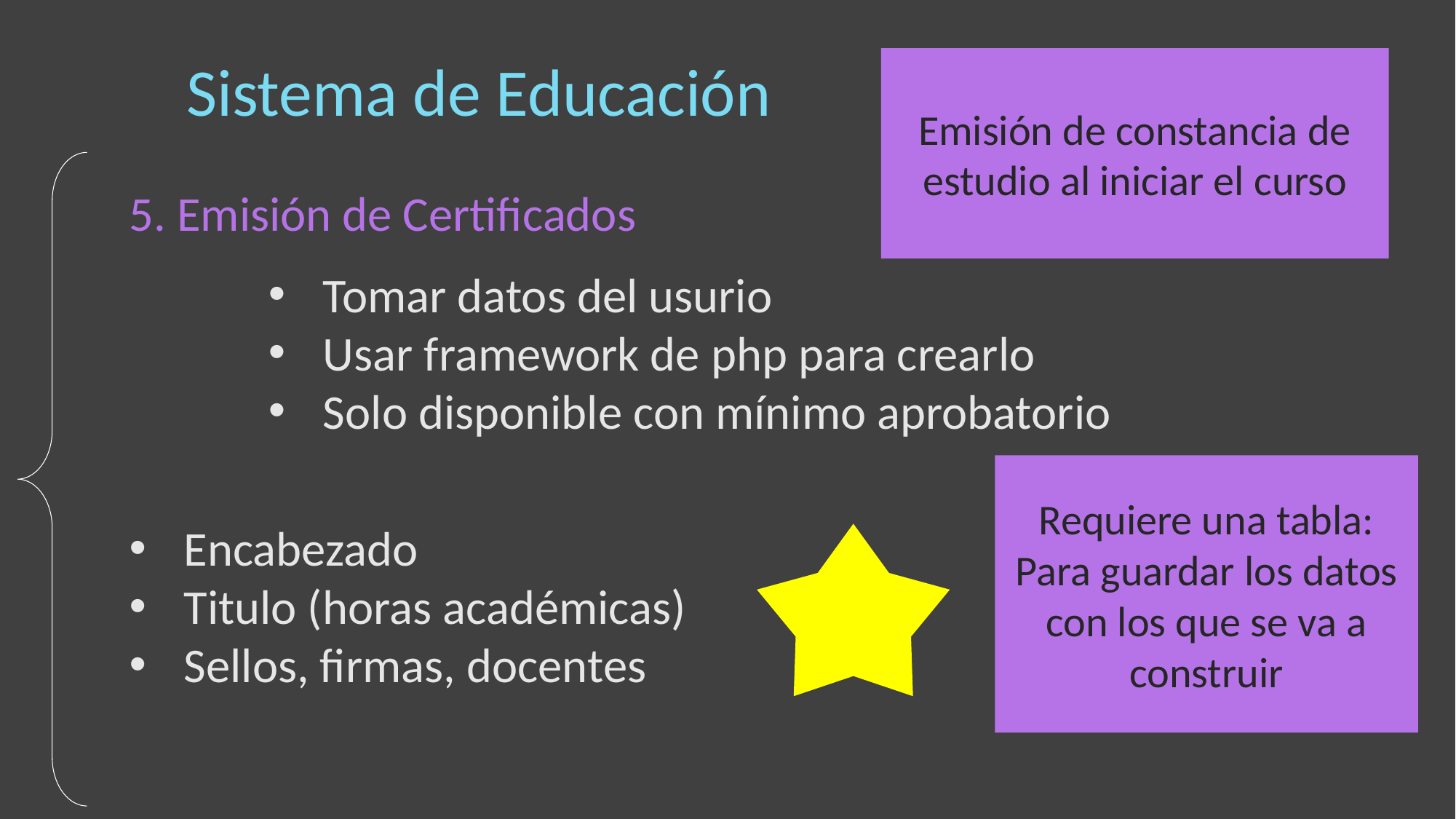

Sistema de Educación
Emisión de constancia de estudio al iniciar el curso

5. Emisión de Certificados
Tomar datos del usurio
Usar framework de php para crearlo
Solo disponible con mínimo aprobatorio
Requiere una tabla:
Para guardar los datos con los que se va a construir
Encabezado
Titulo (horas académicas)
Sellos, firmas, docentes